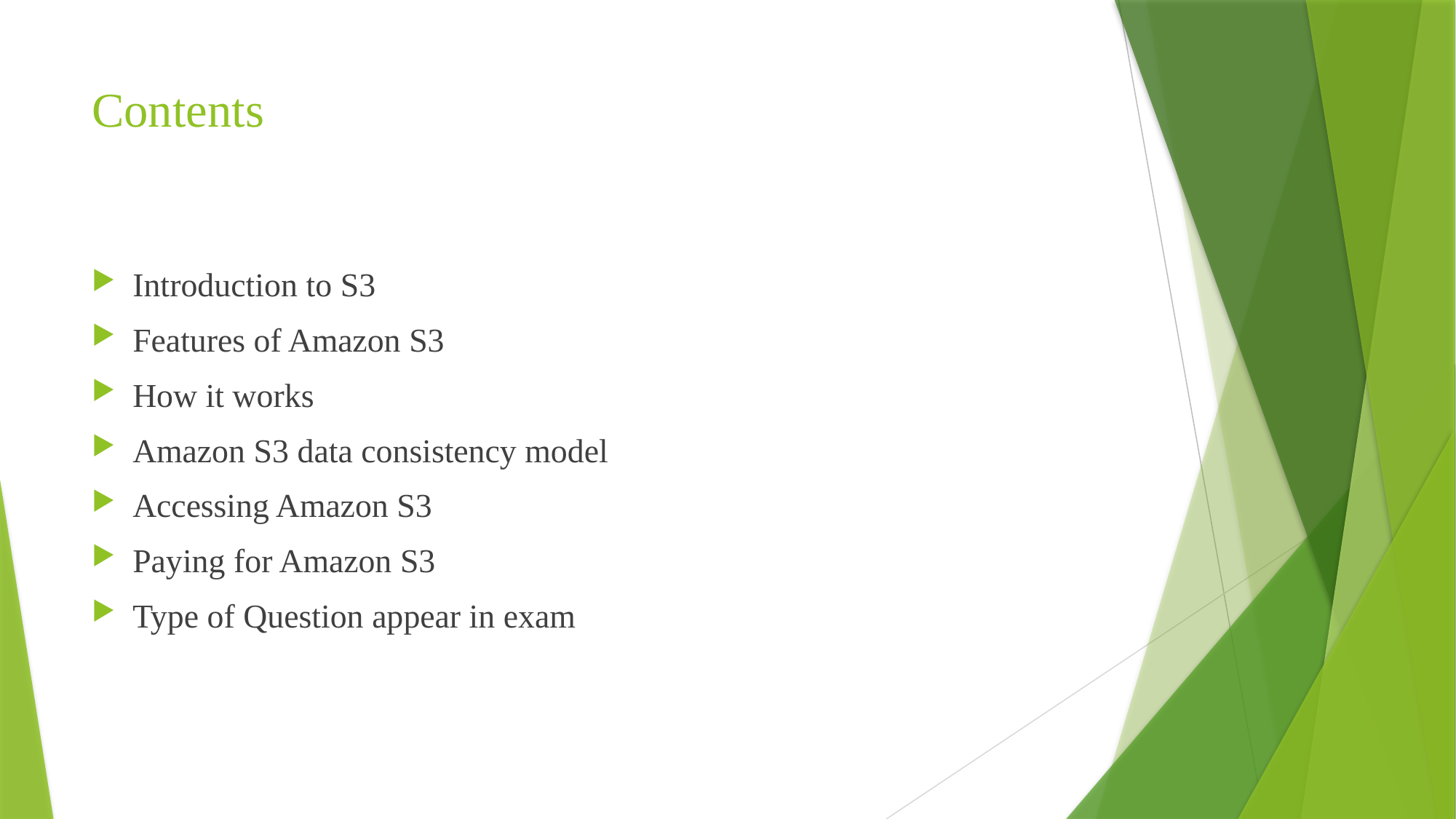

# Contents
Introduction to S3
Features of Amazon S3
How it works
Amazon S3 data consistency model
Accessing Amazon S3
Paying for Amazon S3
Type of Question appear in exam